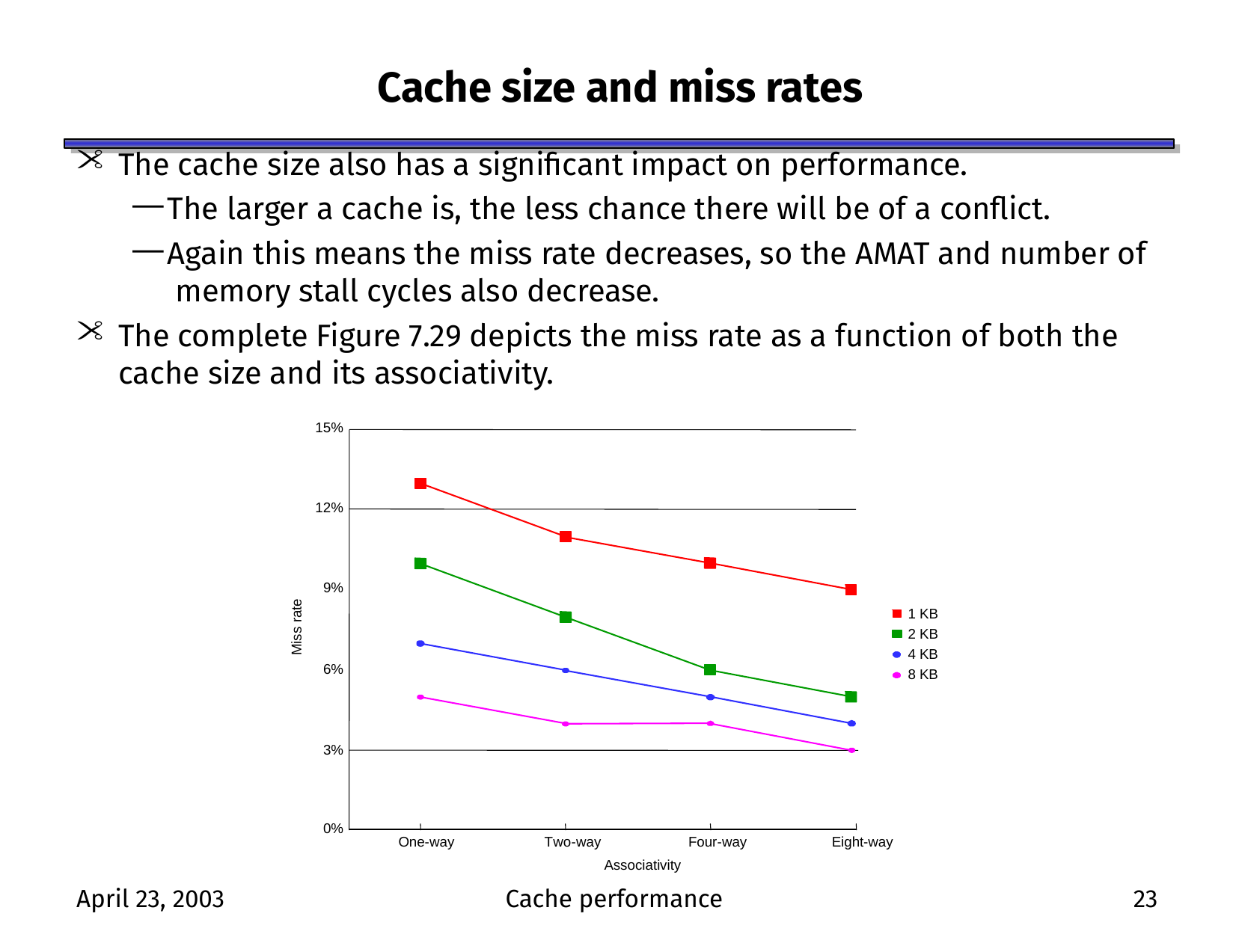

# Cache size and miss rates
The cache size also has a significant impact on performance.
The larger a cache is, the less chance there will be of a conflict.
Again this means the miss rate decreases, so the AMAT and number of  memory stall cycles also decrease.
The complete Figure 7.29 depicts the miss rate as a function of both the  cache size and its associativity.
15%

12%

9%

Miss rate
KB
KB
4 KB
8 KB

6%

3%

0%

One-way
Two-way
Four-way
Eight-way
Associativity
April 23, 2003
Cache performance
23